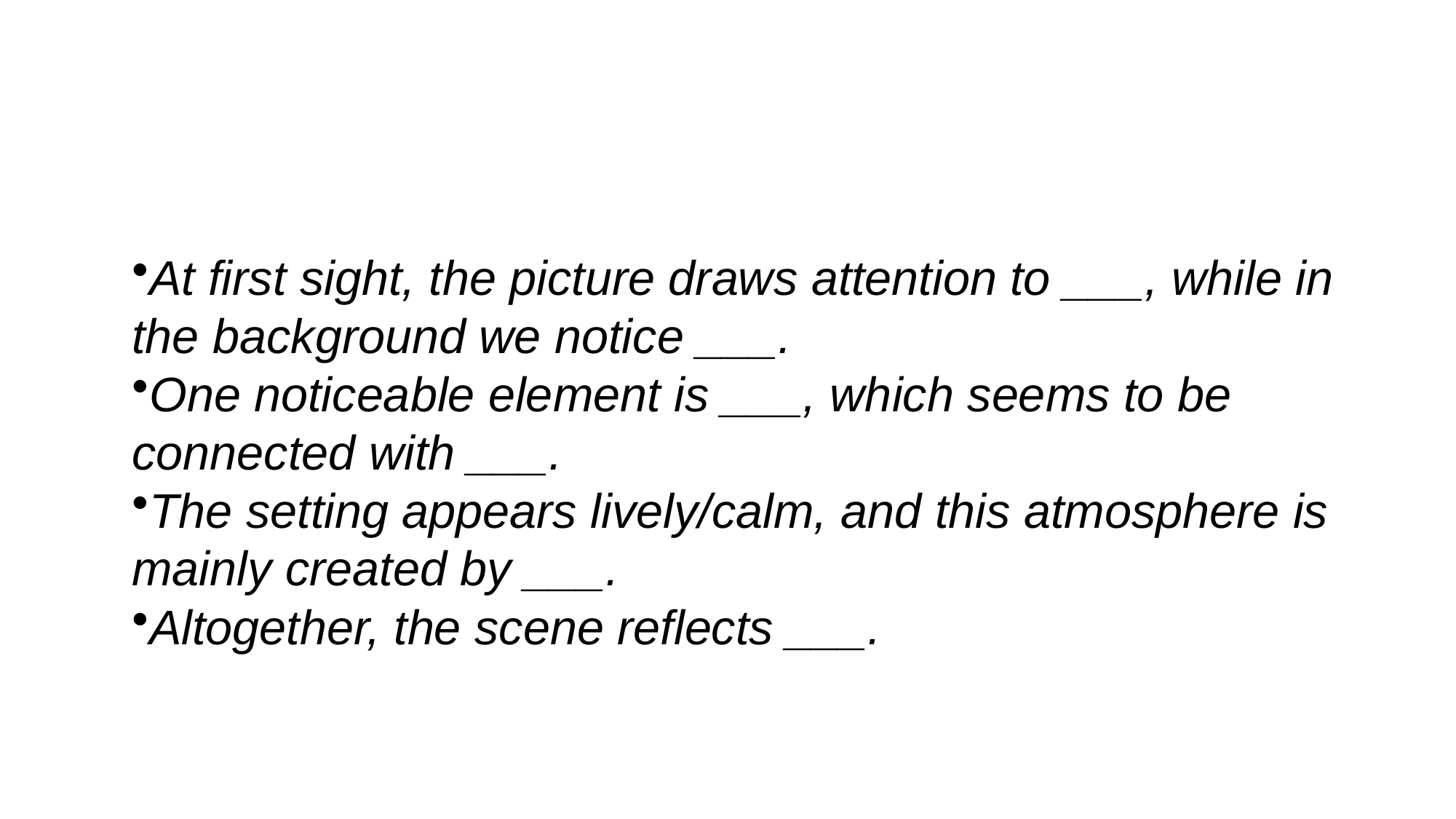

#
At first sight, the picture draws attention to ___, while in the background we notice ___.
One noticeable element is ___, which seems to be connected with ___.
The setting appears lively/calm, and this atmosphere is mainly created by ___.
Altogether, the scene reflects ___.